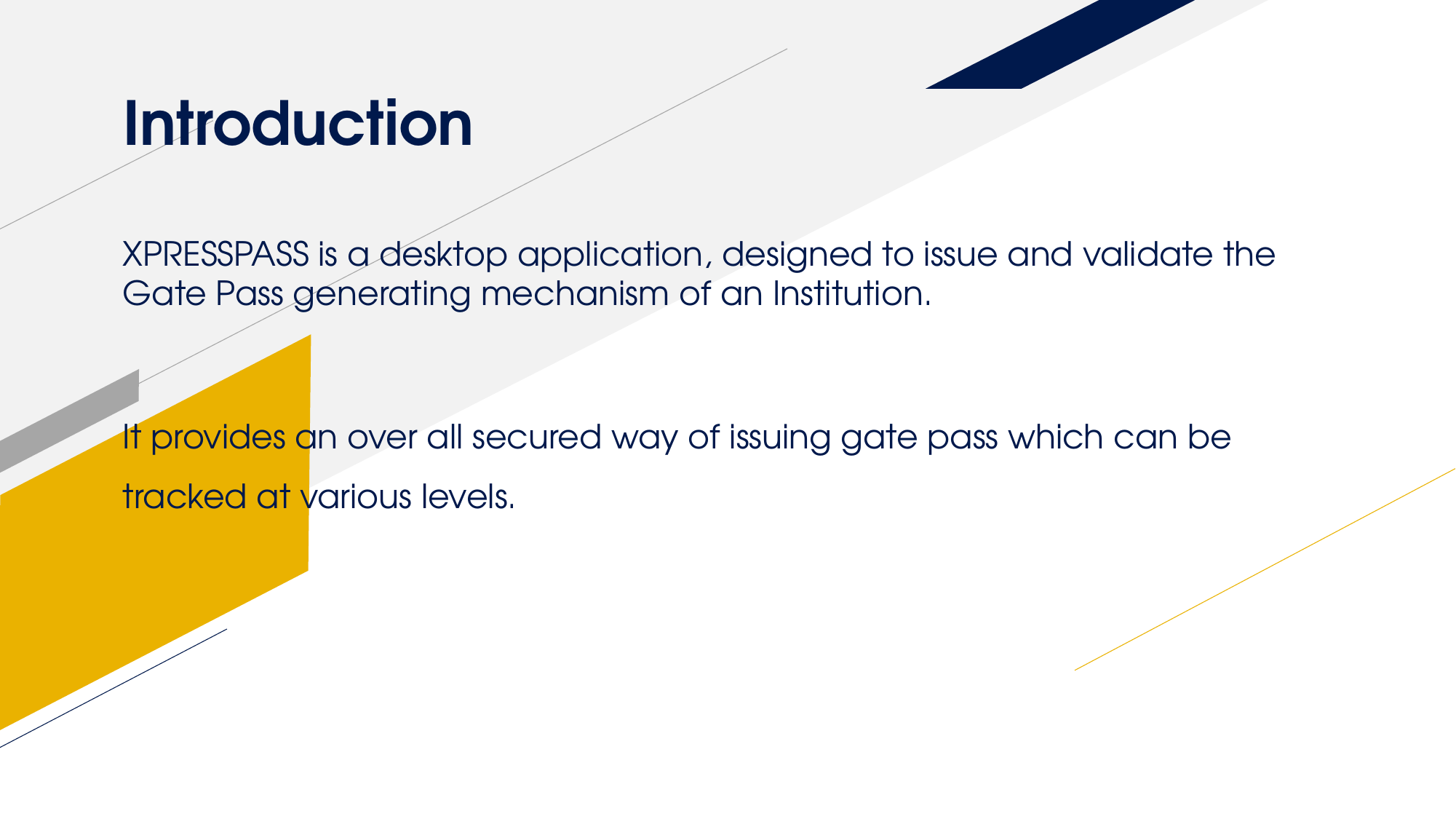

Introduction
XPRESSPASS is a desktop application, designed to issue and validate the Gate Pass generating mechanism of an Institution.
It provides an over all secured way of issuing gate pass which can be tracked at various levels.